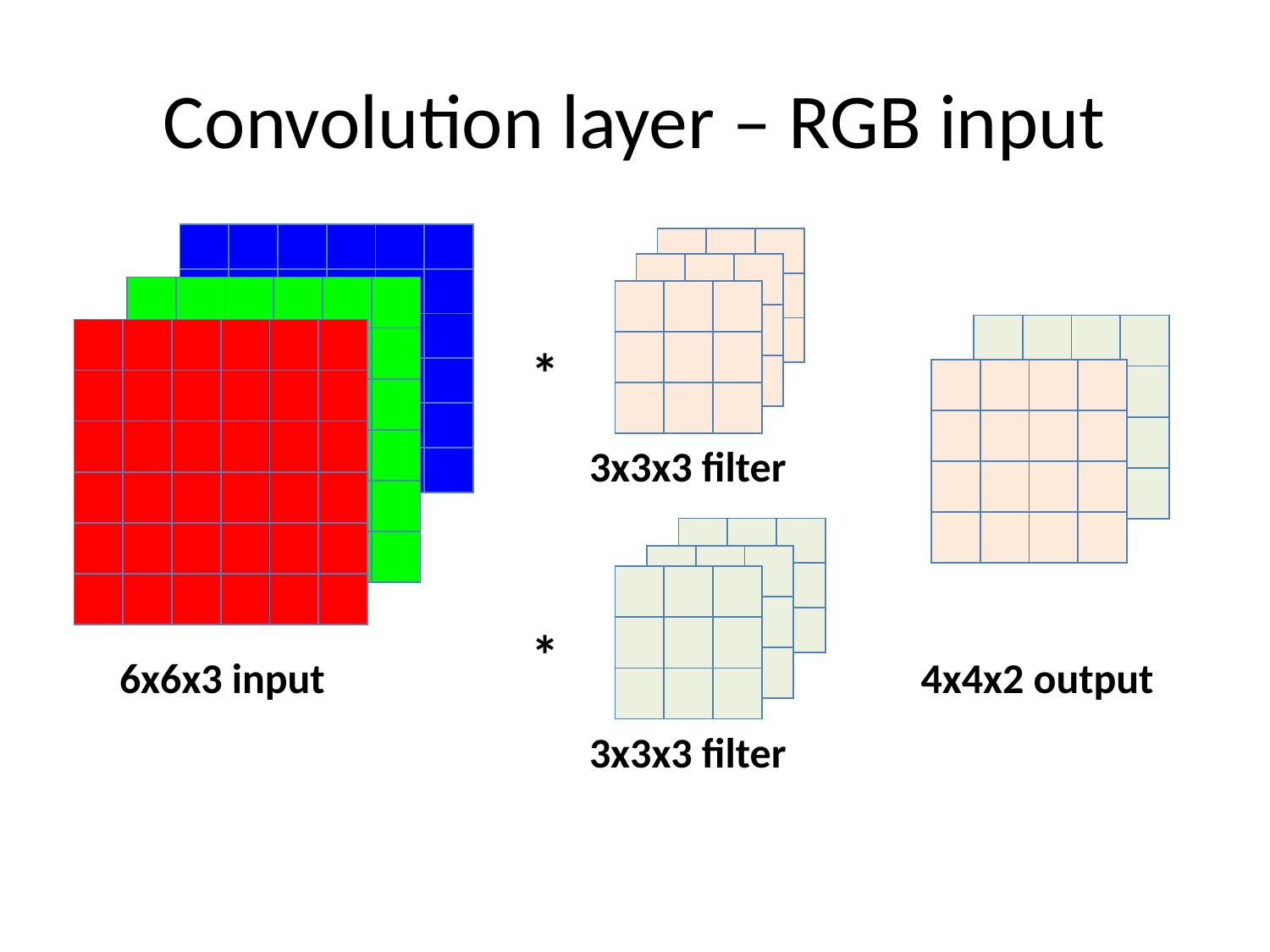

# Convolution layer – RGB input
|  |  |  |  |  |  |
| --- | --- | --- | --- | --- | --- |
|  |  |  |  |  |  |
|  |  |  |  |  |  |
|  |  |  |  |  |  |
|  |  |  |  |  |  |
|  |  |  |  |  |  |
|  |  |  |
| --- | --- | --- |
|  |  |  |
|  |  |  |
|  |  |  |
| --- | --- | --- |
|  |  |  |
|  |  |  |
|  |  |  |  |  |  |
| --- | --- | --- | --- | --- | --- |
|  |  |  |  |  |  |
|  |  |  |  |  |  |
|  |  |  |  |  |  |
|  |  |  |  |  |  |
|  |  |  |  |  |  |
|  |  |  |
| --- | --- | --- |
|  |  |  |
|  |  |  |
|  |  |  |  |
| --- | --- | --- | --- |
|  |  |  |  |
|  |  |  |  |
|  |  |  |  |
|  |  |  |  |  |  |
| --- | --- | --- | --- | --- | --- |
|  |  |  |  |  |  |
|  |  |  |  |  |  |
|  |  |  |  |  |  |
|  |  |  |  |  |  |
|  |  |  |  |  |  |
*
|  |  |  |  |
| --- | --- | --- | --- |
|  |  |  |  |
|  |  |  |  |
|  |  |  |  |
3x3x3 filter
|  |  |  |
| --- | --- | --- |
|  |  |  |
|  |  |  |
|  |  |  |
| --- | --- | --- |
|  |  |  |
|  |  |  |
|  |  |  |
| --- | --- | --- |
|  |  |  |
|  |  |  |
*
4x4x2 output
6x6x3 input
3x3x3 filter